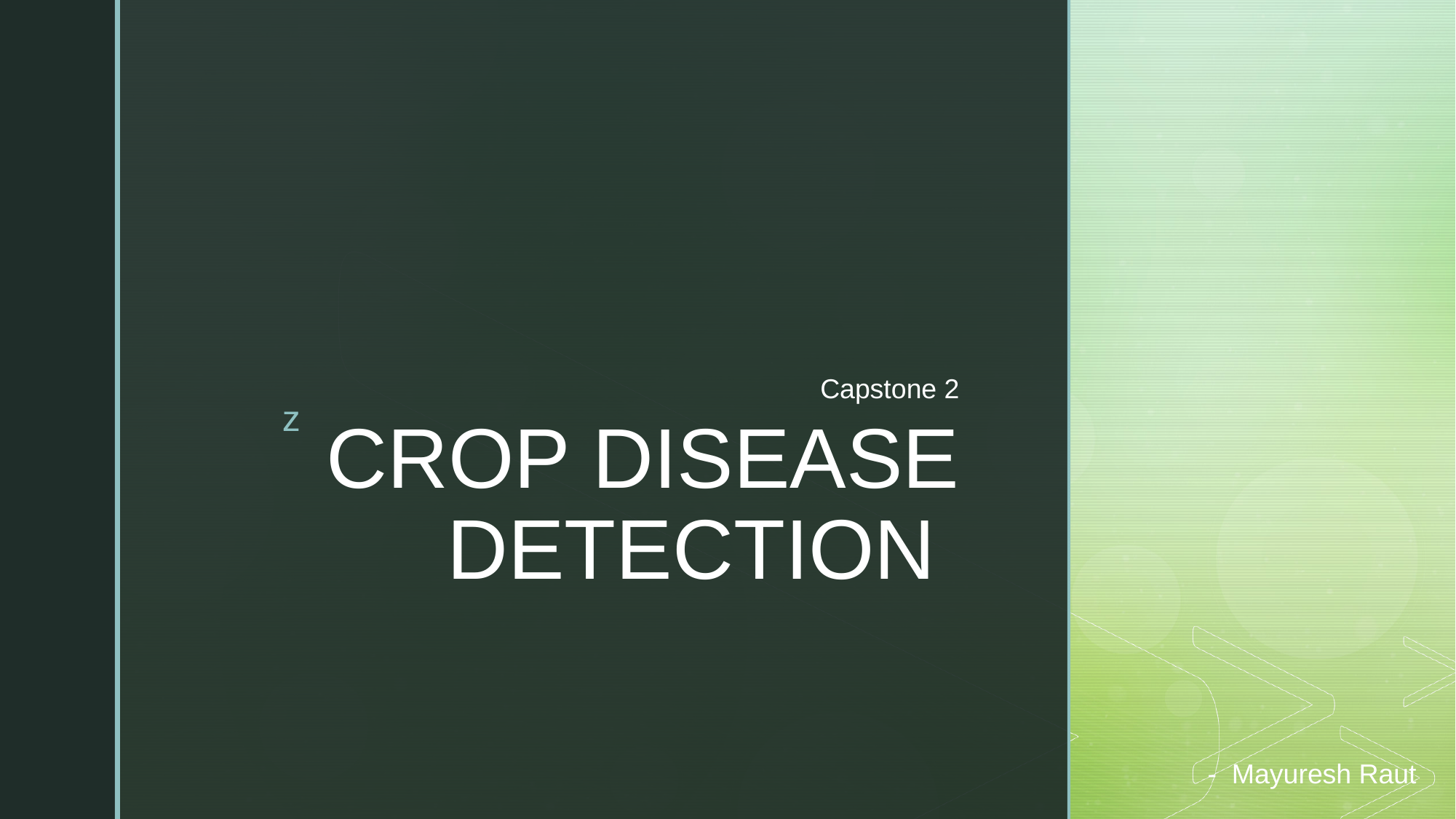

Capstone 2
# CROP DISEASE DETECTION
 -  Mayuresh Raut